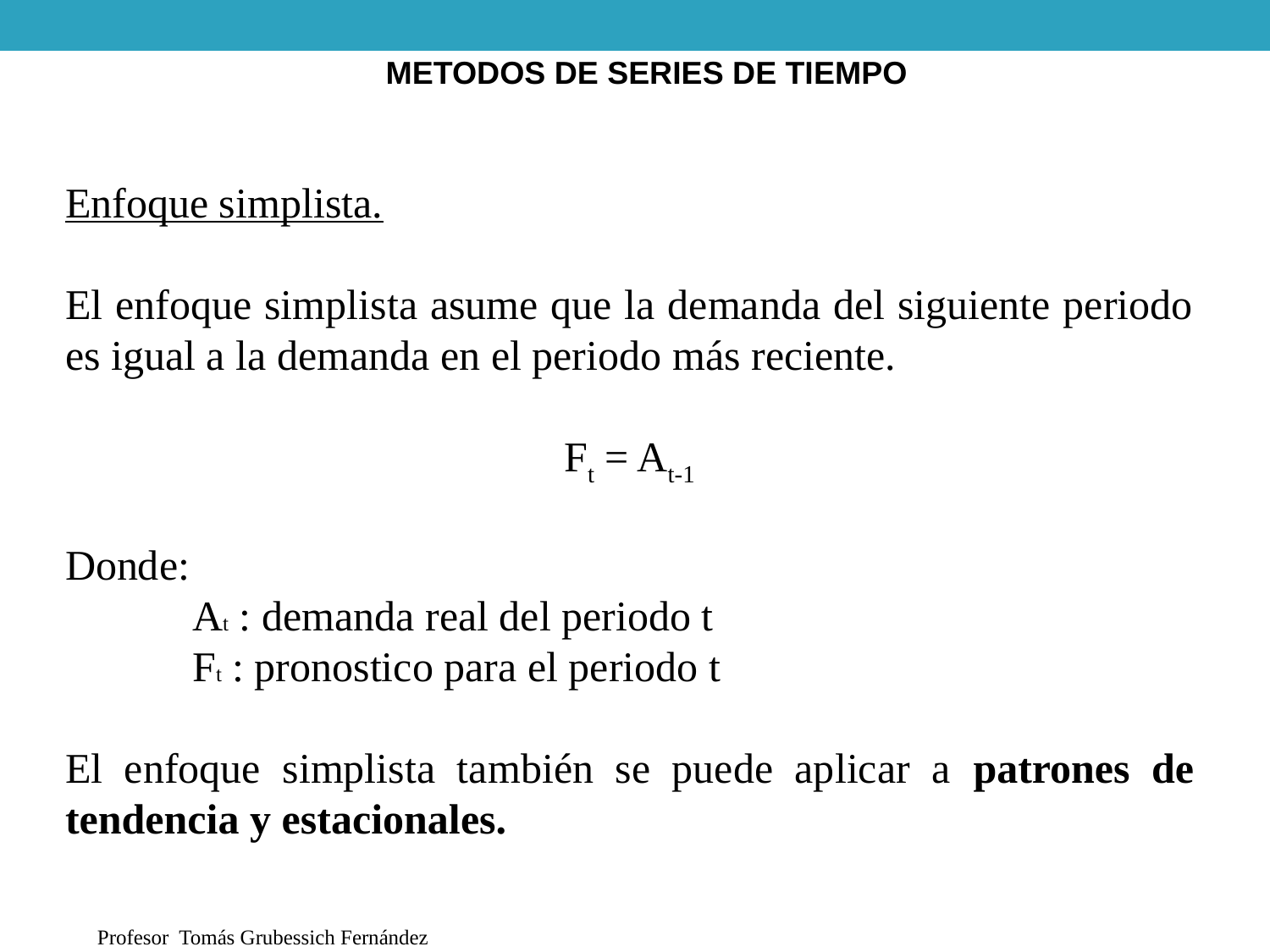

METODOS DE SERIES DE TIEMPO
Enfoque simplista.

El enfoque simplista asume que la demanda del siguiente periodo es igual a la demanda en el periodo más reciente.

Ft = At-1

Donde:
	At : demanda real del periodo t
	Ft : pronostico para el periodo t

El enfoque simplista también se puede aplicar a patrones de tendencia y estacionales.